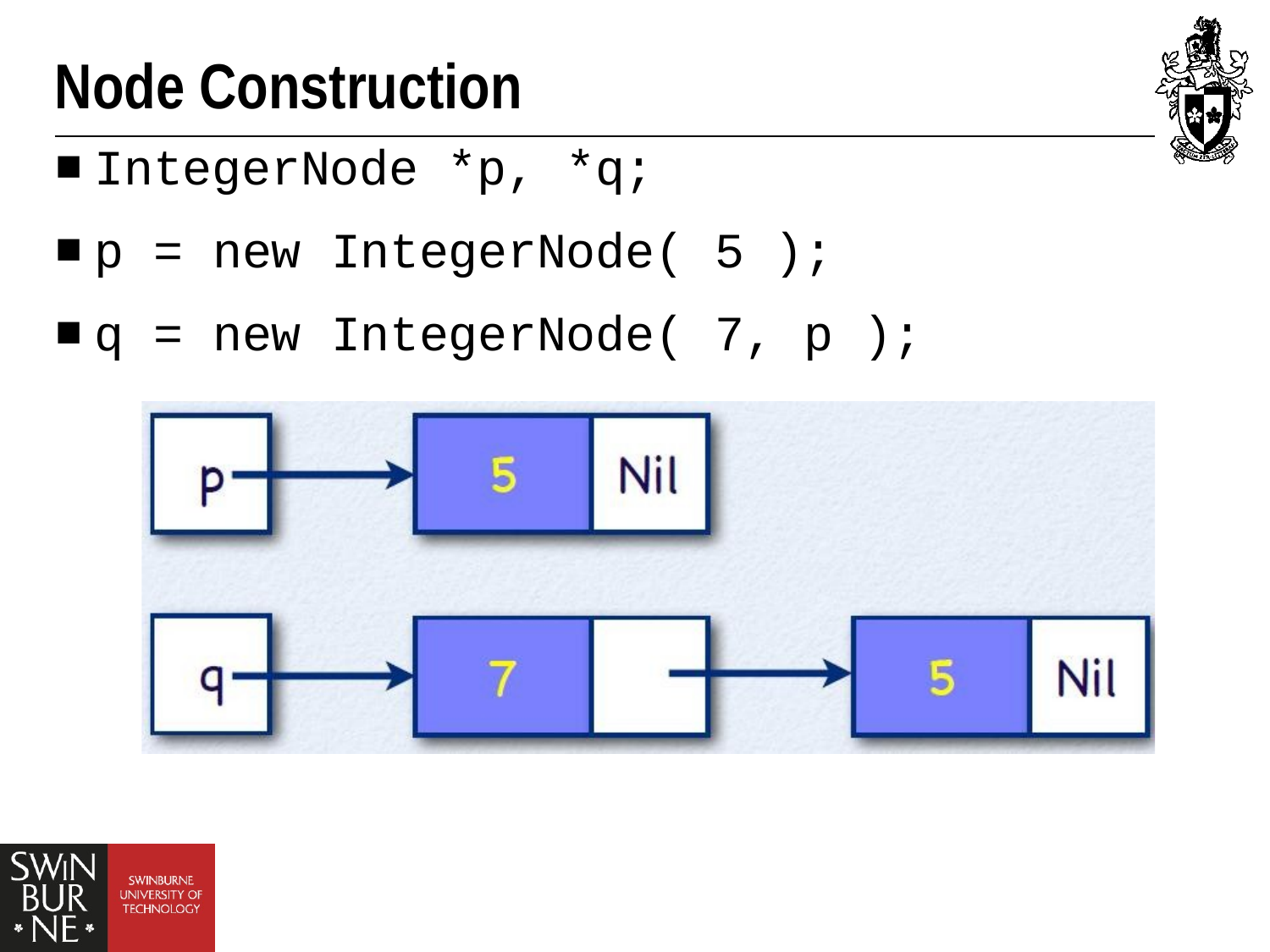

# Node Construction
| IntegerNode \*p, \*q; |  |  |
| --- | --- | --- |
| p = new IntegerNode( | 5 | ); |
| q = new IntegerNode( | 7, | p ); |